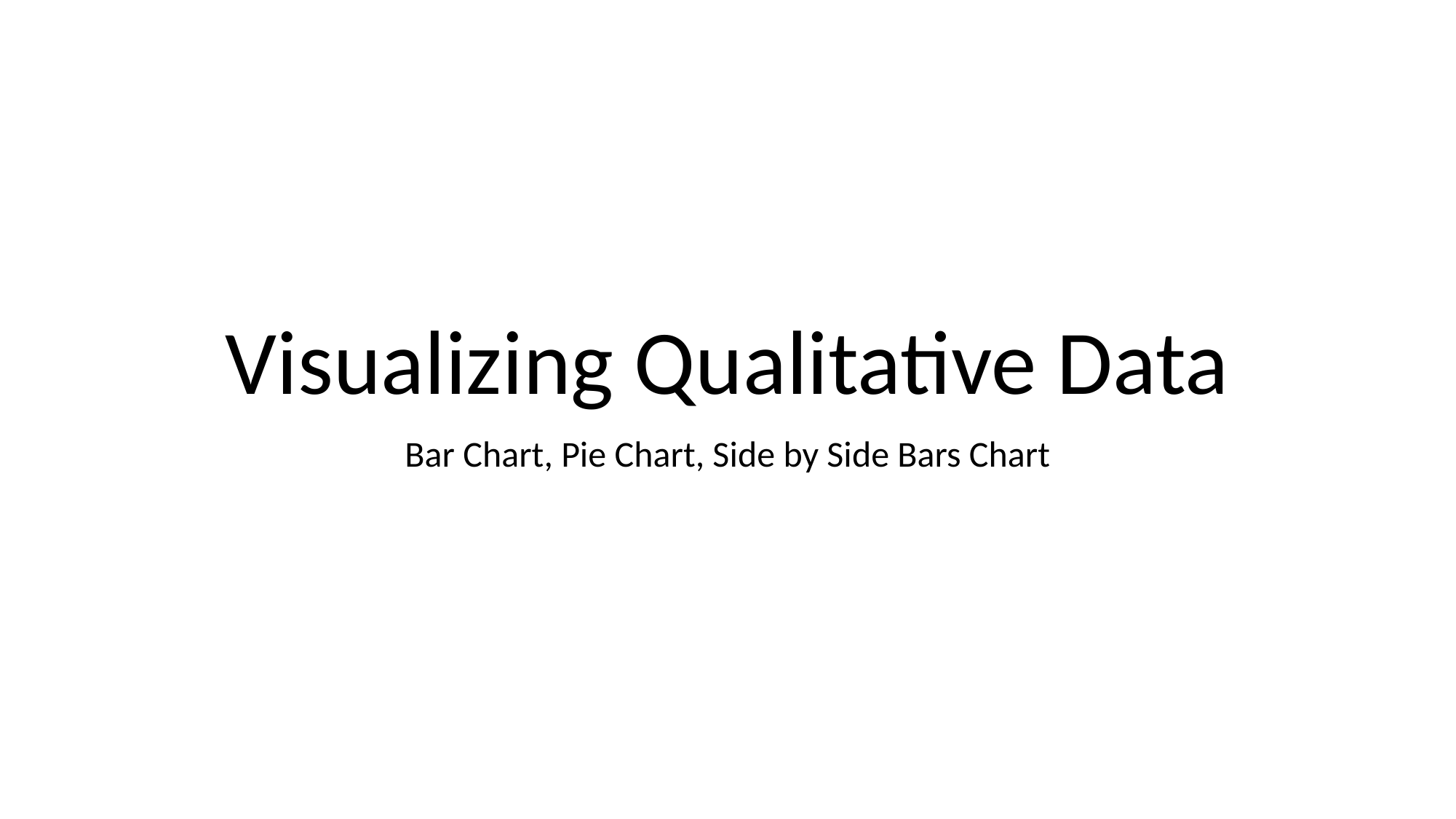

# Visualizing Qualitative Data
Bar Chart, Pie Chart, Side by Side Bars Chart